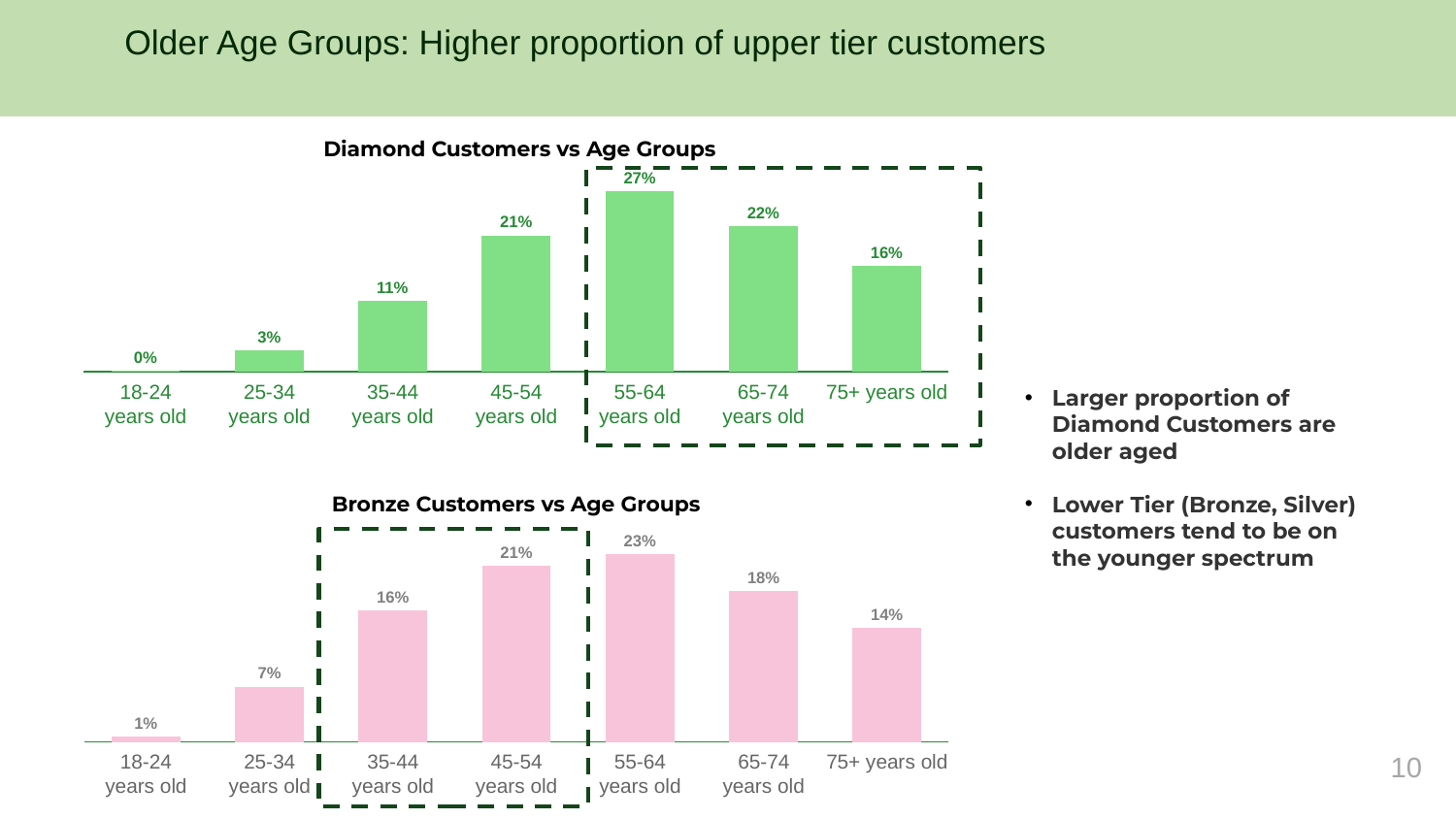

Older Age Groups: Higher proportion of upper tier customers
Diamond Customers vs Age Groups

27%

### Chart

| Category |  |
|---|---|
22%
21%
16%
11%
3%
0%
Larger proportion of Diamond Customers are older aged

Lower Tier (Bronze, Silver) customers tend to be on the younger spectrum

18-24 years old
25-34 years old
35-44 years old
45-54 years old
55-64 years old
65-74 years old
75+ years old
Bronze Customers vs Age Groups

23%

### Chart

| Category |  |
|---|---|
21%
18%
16%
14%
7%
1%
10
18-24 years old
25-34 years old
35-44 years old
45-54 years old
55-64 years old
65-74 years old
75+ years old